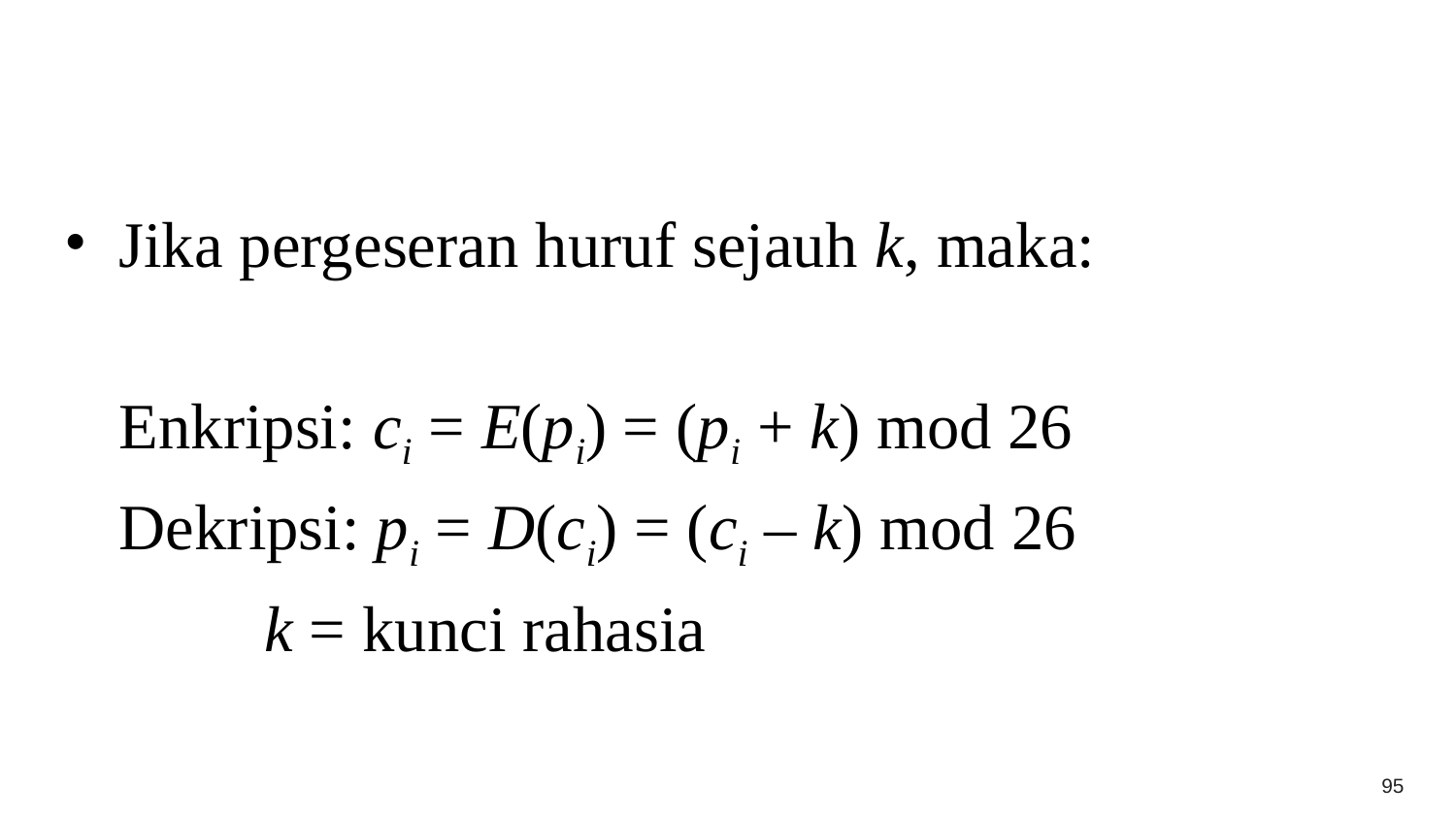

#
Jika pergeseran huruf sejauh k, maka:

	Enkripsi: ci = E(pi) = (pi + k) mod 26
	Dekripsi: pi = D(ci) = (ci – k) mod 26
		k = kunci rahasia

95